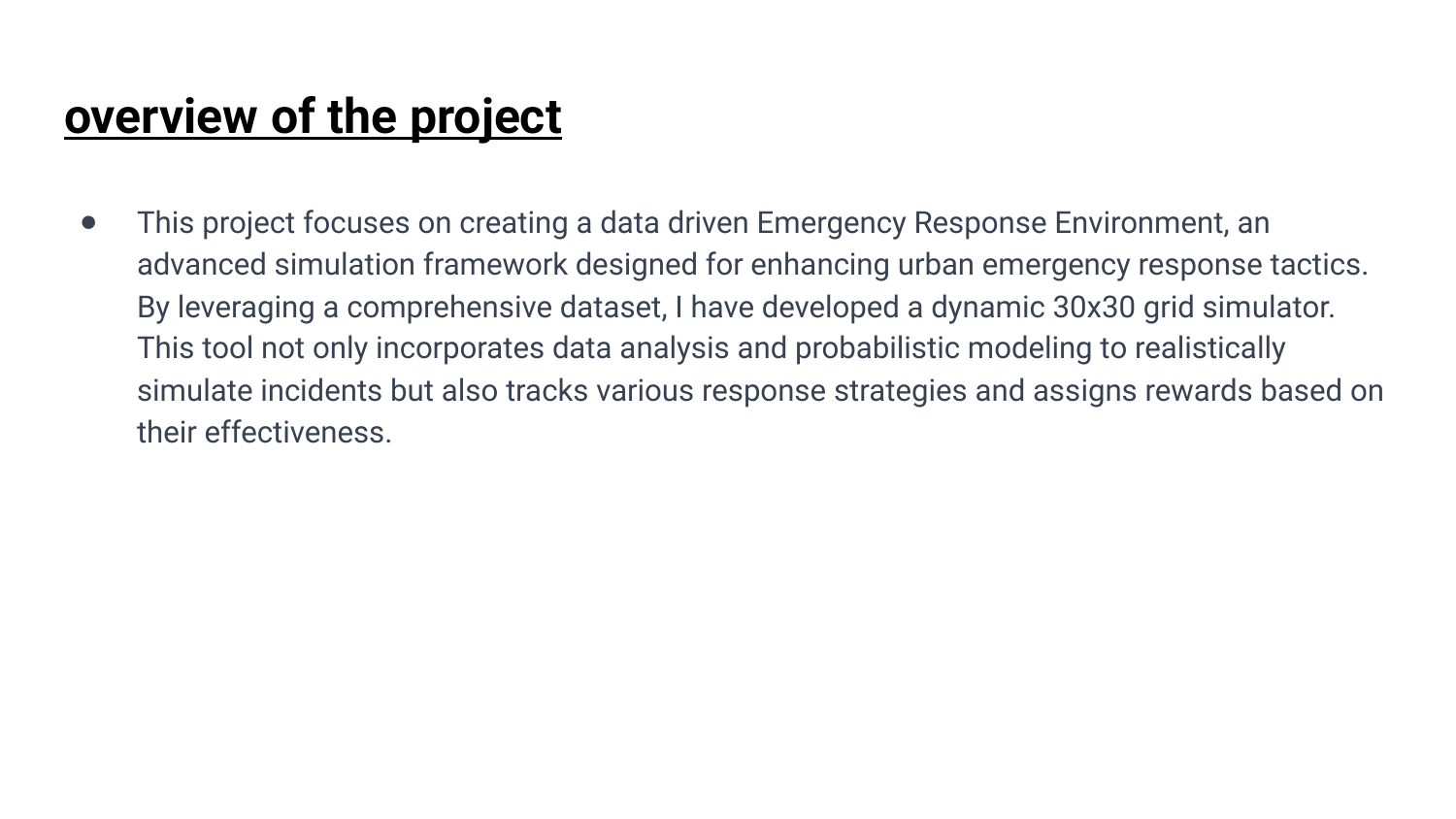

# overview of the project
This project focuses on creating a data driven Emergency Response Environment, an advanced simulation framework designed for enhancing urban emergency response tactics. By leveraging a comprehensive dataset, I have developed a dynamic 30x30 grid simulator. This tool not only incorporates data analysis and probabilistic modeling to realistically simulate incidents but also tracks various response strategies and assigns rewards based on their effectiveness.